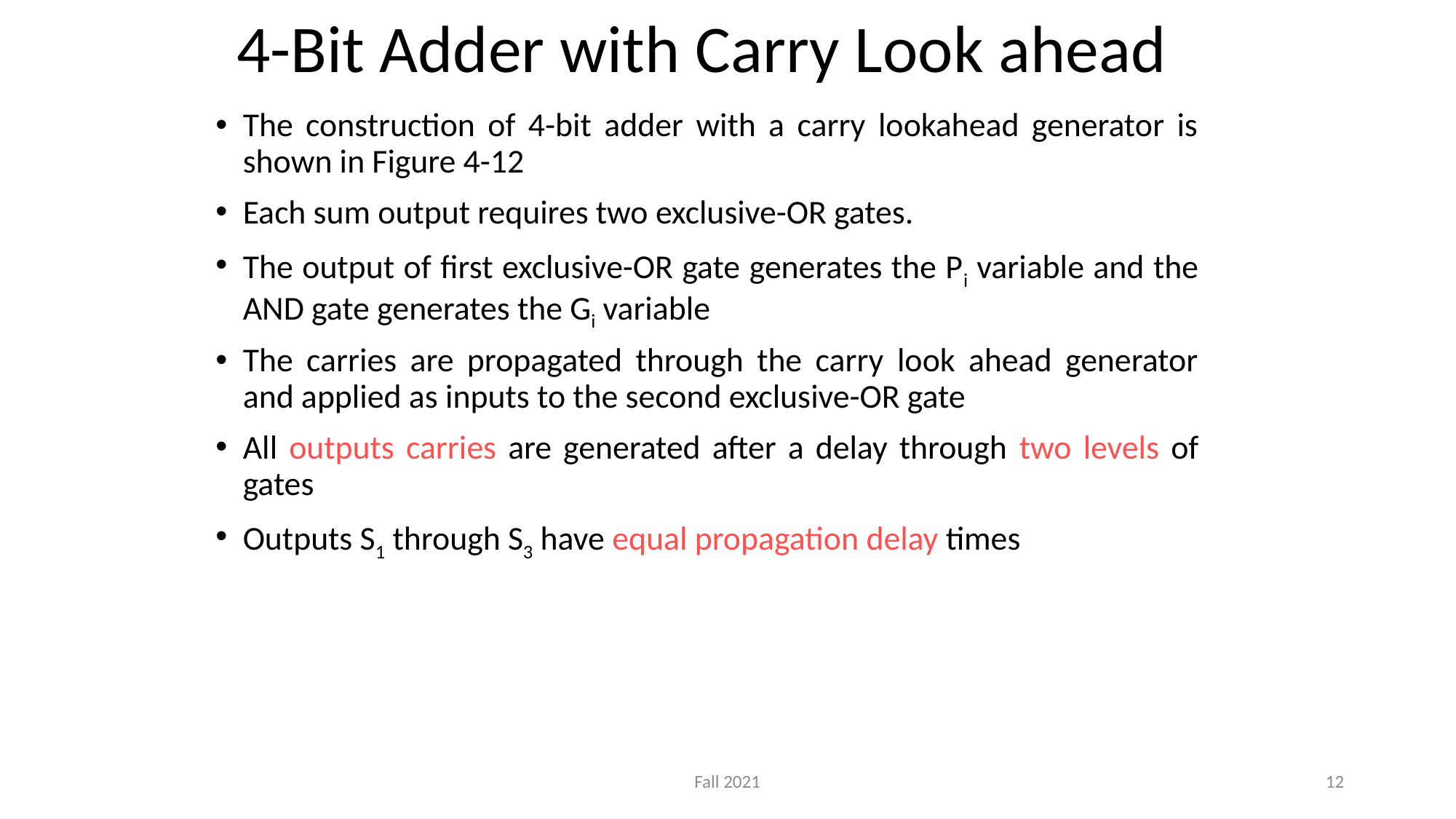

# 4-Bit Adder with Carry Look ahead
The construction of 4-bit adder with a carry lookahead generator is shown in Figure 4-12
Each sum output requires two exclusive-OR gates.
The output of first exclusive-OR gate generates the Pi variable and the AND gate generates the Gi variable
The carries are propagated through the carry look ahead generator and applied as inputs to the second exclusive-OR gate
All outputs carries are generated after a delay through two levels of gates
Outputs S1 through S3 have equal propagation delay times
Fall 2021
12